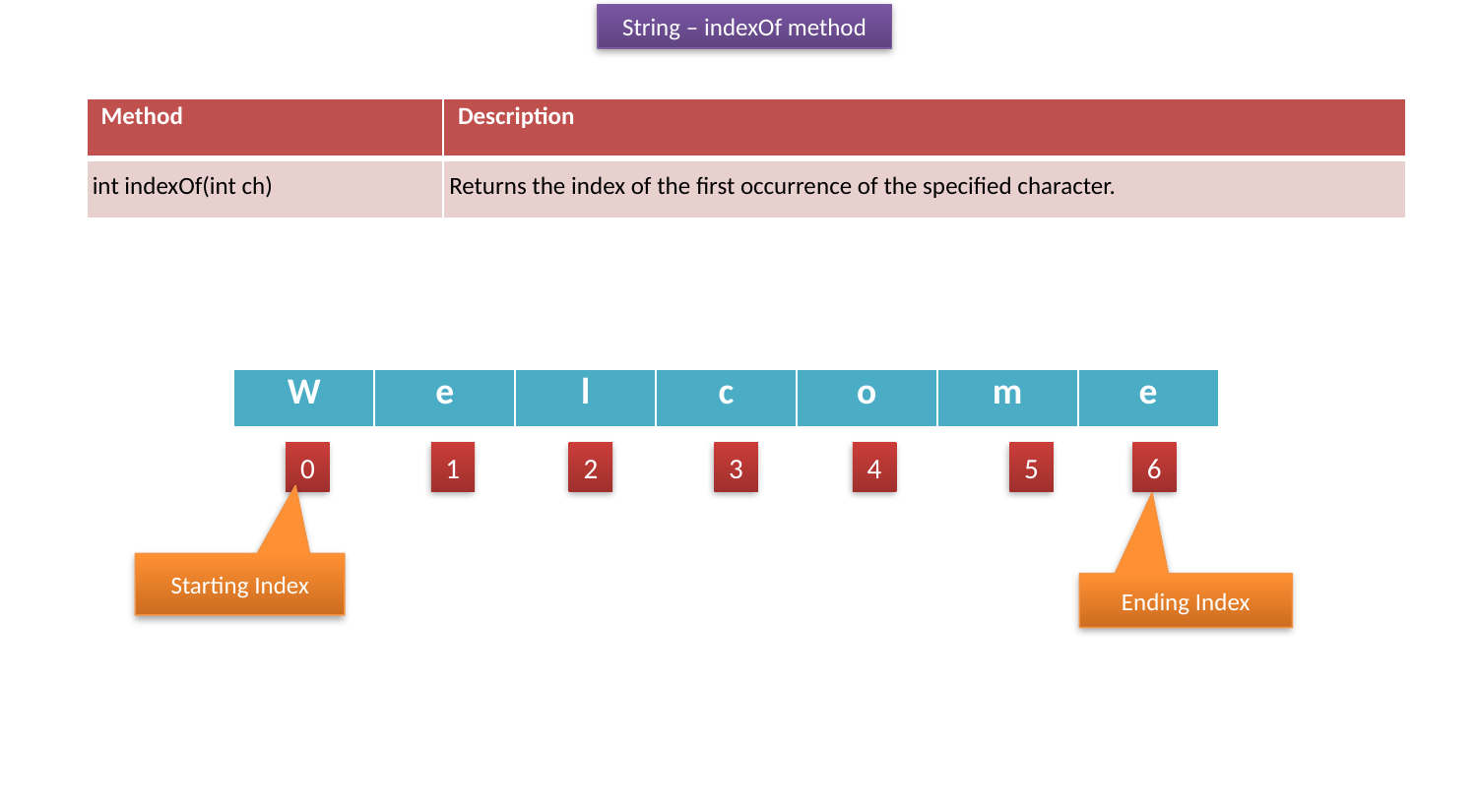

String – indexOf method
| Method | Description |
| --- | --- |
| int indexOf(int ch) | Returns the index of the first occurrence of the specified character. |
| W | e | l | c | o | m | e |
| --- | --- | --- | --- | --- | --- | --- |
0
1
2
3
4
5
6
Starting Index
Ending Index